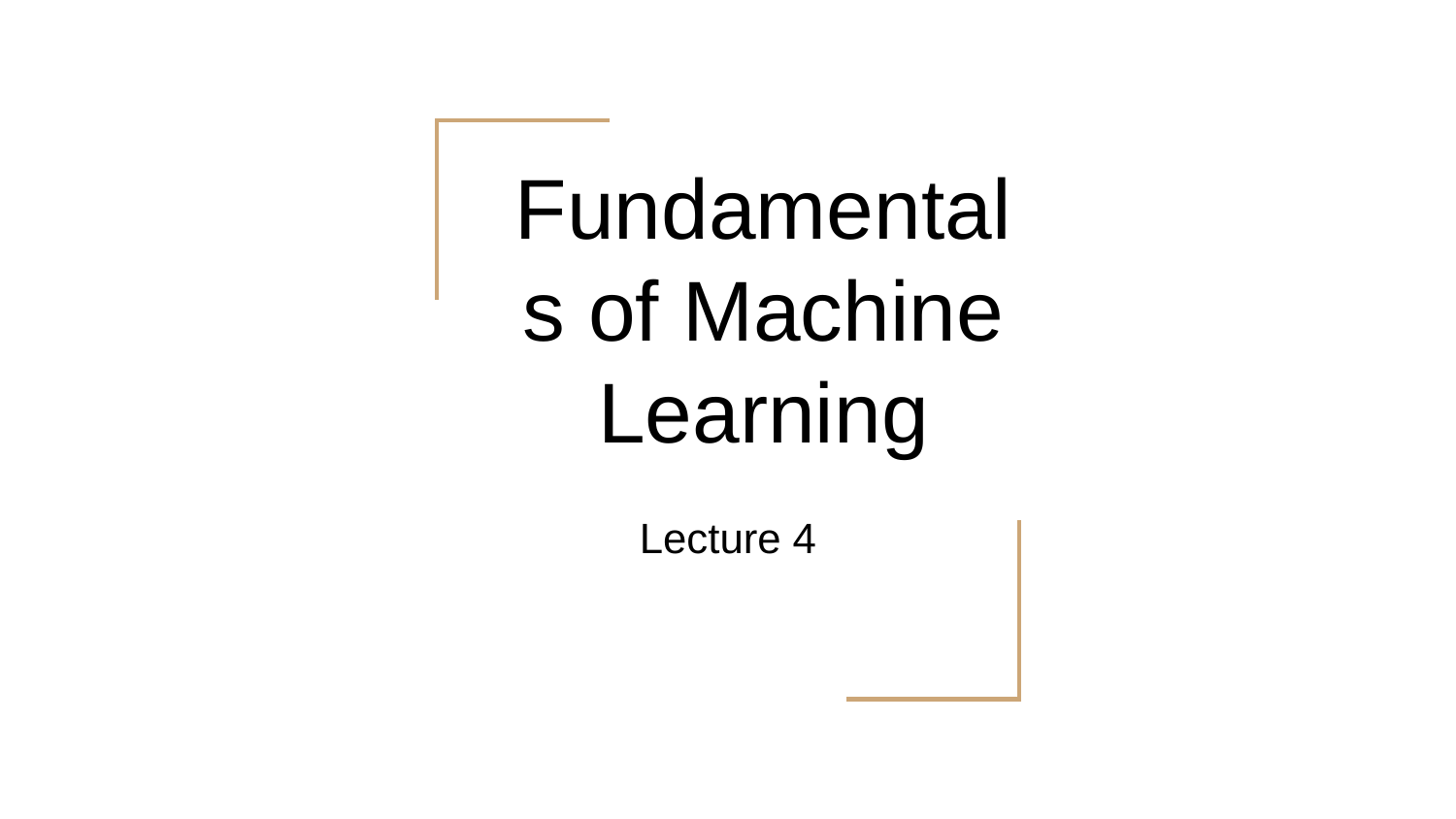

# Fundamentals of Machine Learning
Lecture 4